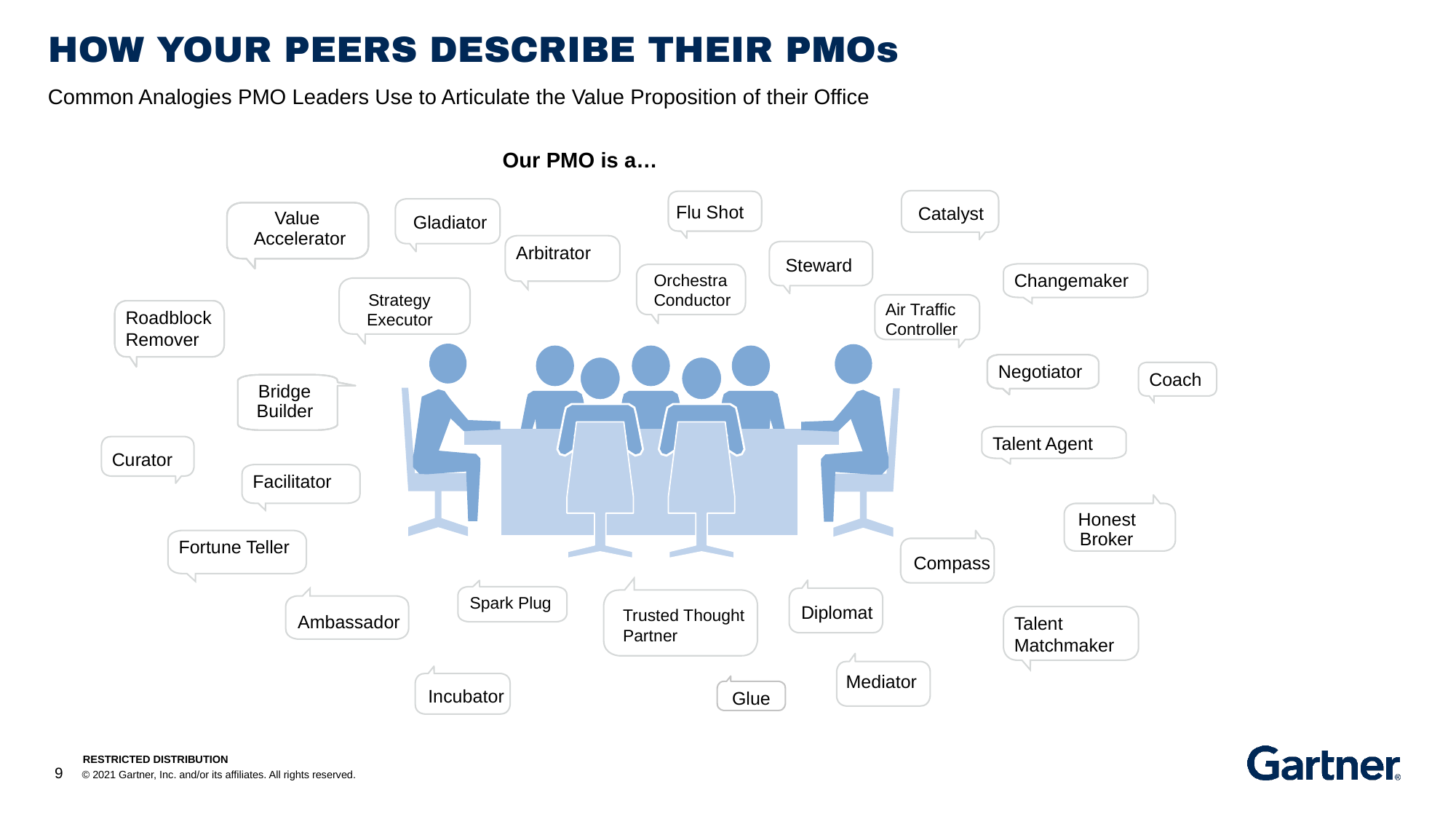

# HOW YOUR PEERS DESCRIBE THEIR PMOs
Common Analogies PMO Leaders Use to Articulate the Value Proposition of their Office
Our PMO is a…

Flu Shot
Catalyst

Value
Accelerator
Gladiator
Arbitrator

Steward
Changemaker

Orchestra Conductor

Strategy Executor

Air Traffic Controller
Roadblock Remover
Roadblock Remover

Negotiator
Negotiator
Negotiator
Coach
Bridge Builder
Talent Agent

Curator
Facilitator

Honest Broker
Fortune Teller

Compass

Spark Plug
Diplomat
Trusted Thought
Partner

Talent Matchmaker
Ambassador

Mediator

Incubator
Glue